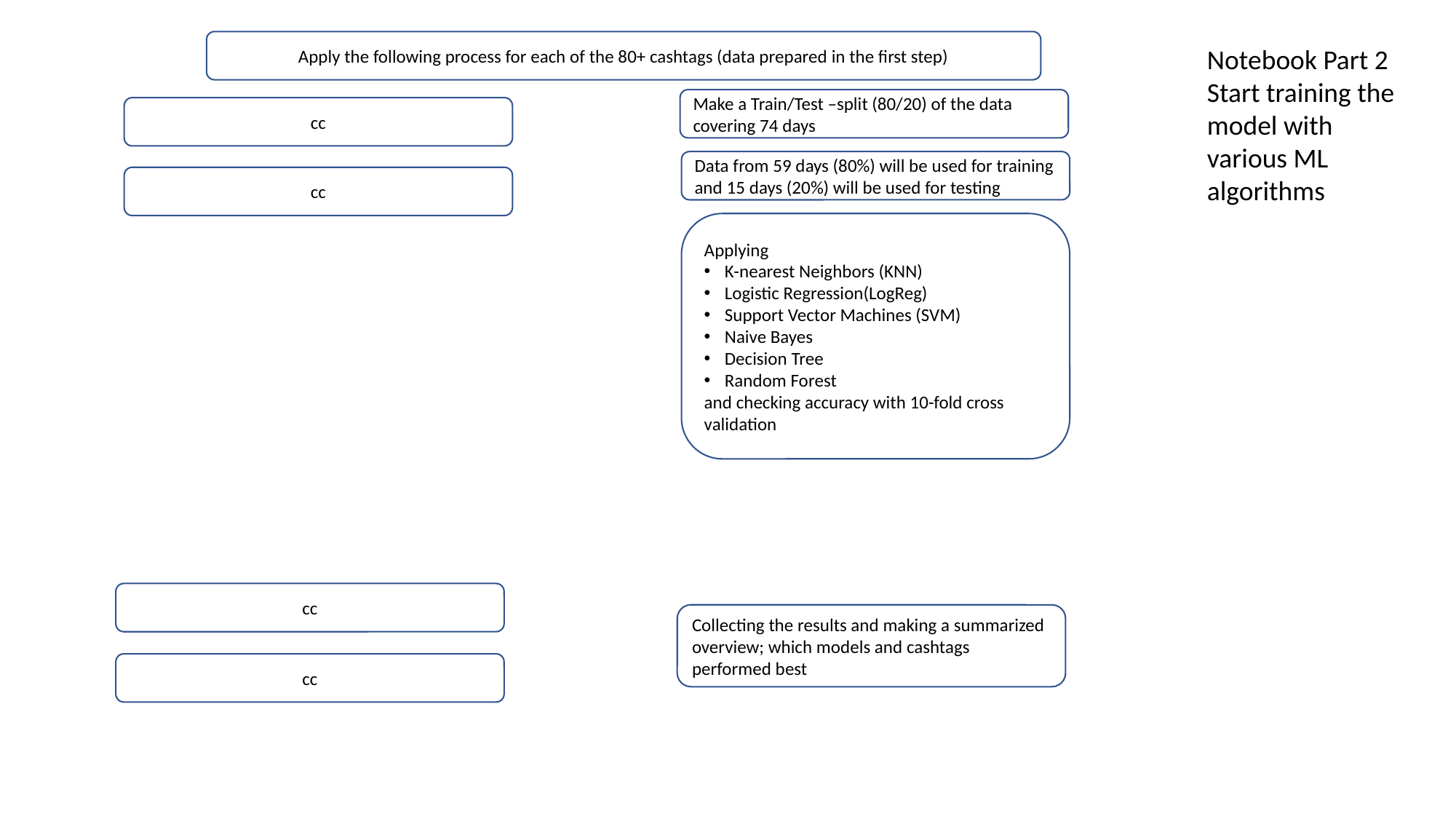

Apply the following process for each of the 80+ cashtags (data prepared in the first step)
Notebook Part 2
Start training the model with various ML algorithms
Make a Train/Test –split (80/20) of the data covering 74 days
cc
Data from 59 days (80%) will be used for training and 15 days (20%) will be used for testing
cc
Applying
K-nearest Neighbors (KNN)
Logistic Regression(LogReg)
Support Vector Machines (SVM)
Naive Bayes
Decision Tree
Random Forest
and checking accuracy with 10-fold cross validation
cc
Collecting the results and making a summarized overview; which models and cashtags performed best
cc